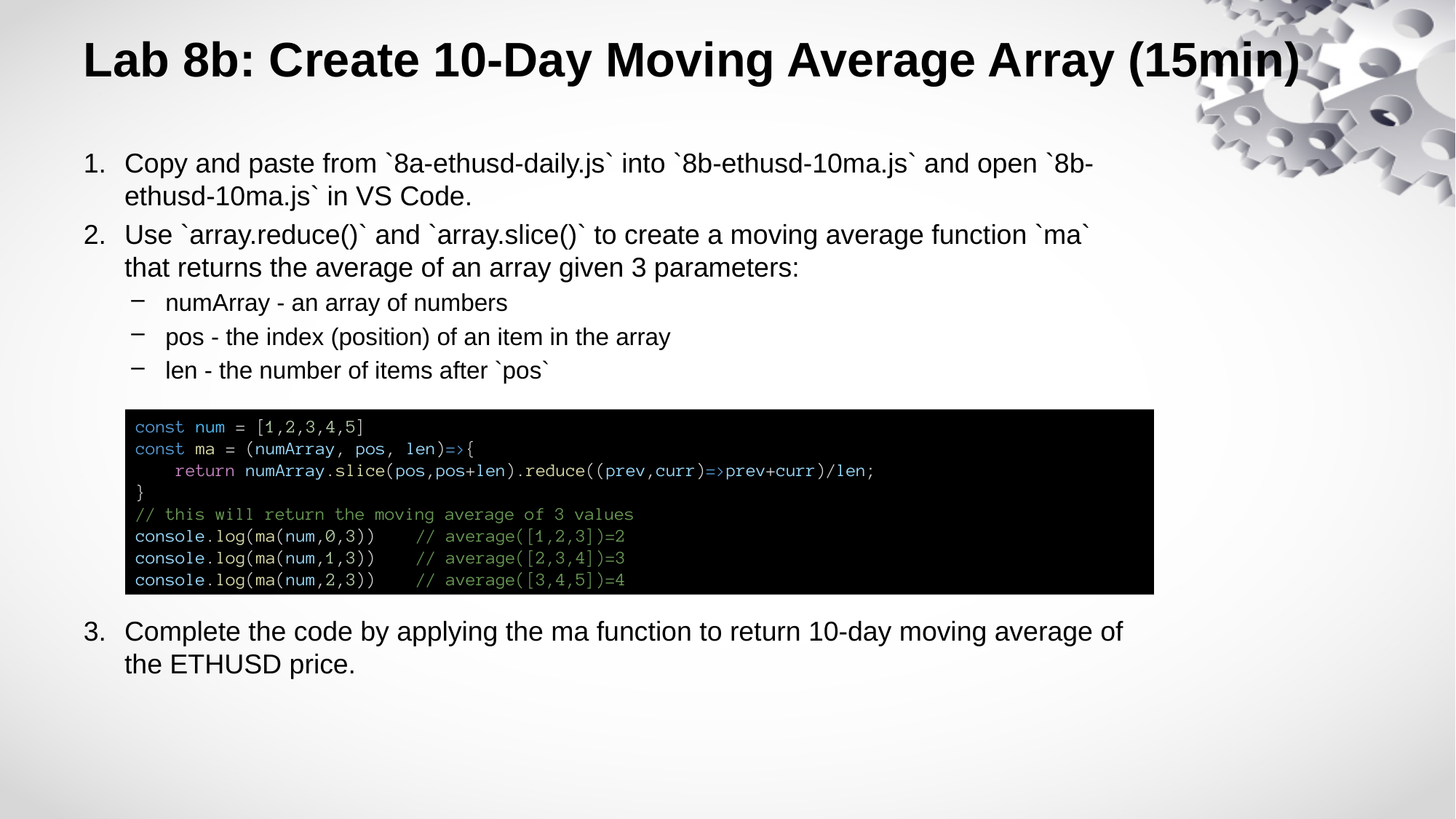

# Lab 8b: Create 10-Day Moving Average Array (15min)
Copy and paste from `8a-ethusd-daily.js` into `8b-ethusd-10ma.js` and open `8b-ethusd-10ma.js` in VS Code.
Use `array.reduce()` and `array.slice()` to create a moving average function `ma` that returns the average of an array given 3 parameters:
numArray - an array of numbers
pos - the index (position) of an item in the array
len - the number of items after `pos`

Complete the code by applying the ma function to return 10-day moving average of the ETHUSD price.
const num = [1,2,3,4,5]
const ma = (numArray, pos, len)=>{
    return numArray.slice(pos,pos+len).reduce((prev,curr)=>prev+curr)/len;
}
// this will return the moving average of 3 values
console.log(ma(num,0,3))    // average([1,2,3])=2
console.log(ma(num,1,3))    // average([2,3,4])=3
console.log(ma(num,2,3))    // average([3,4,5])=4